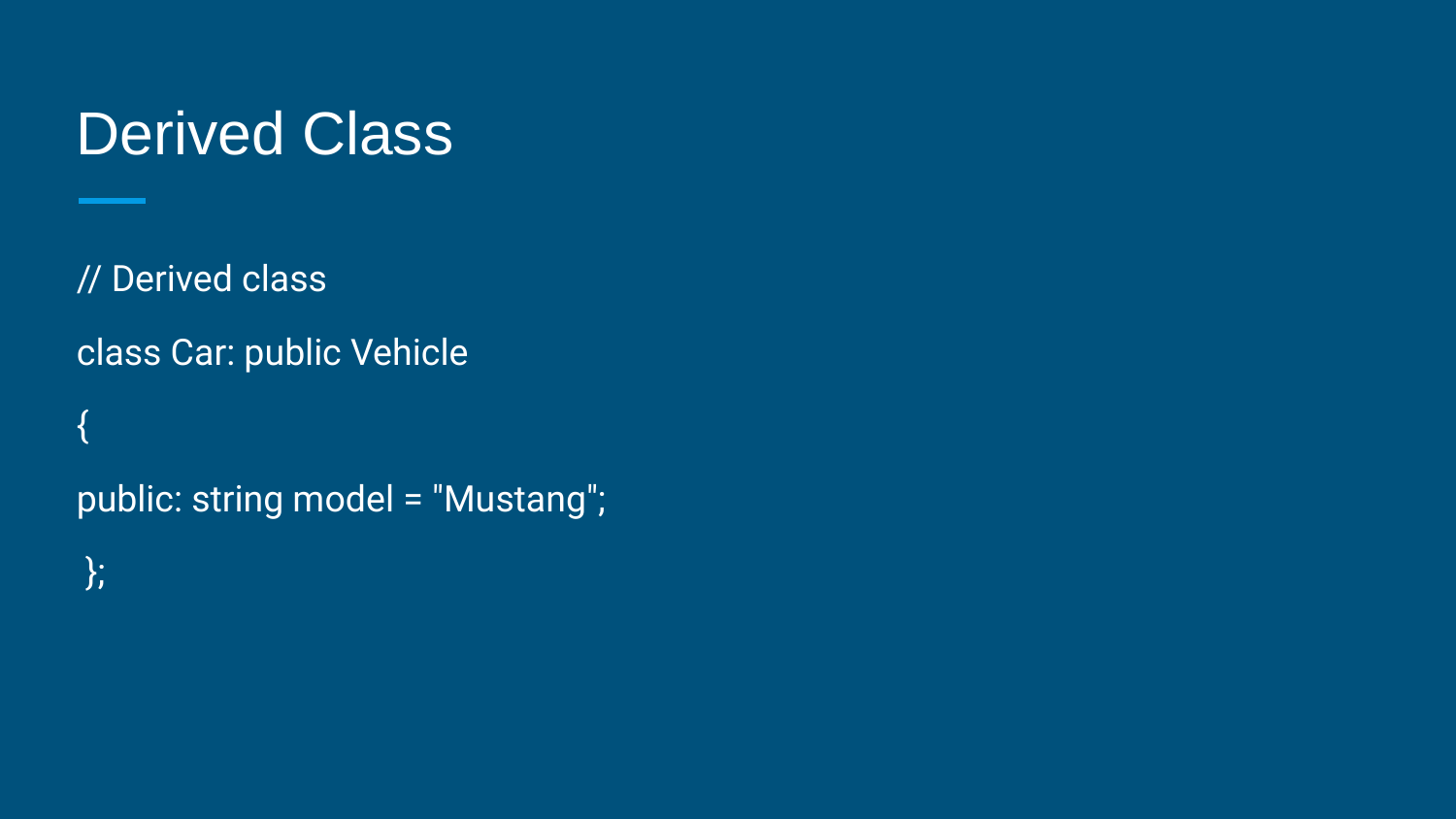

# Derived Class
// Derived class
class Car: public Vehicle
{
public: string model = "Mustang";
 };